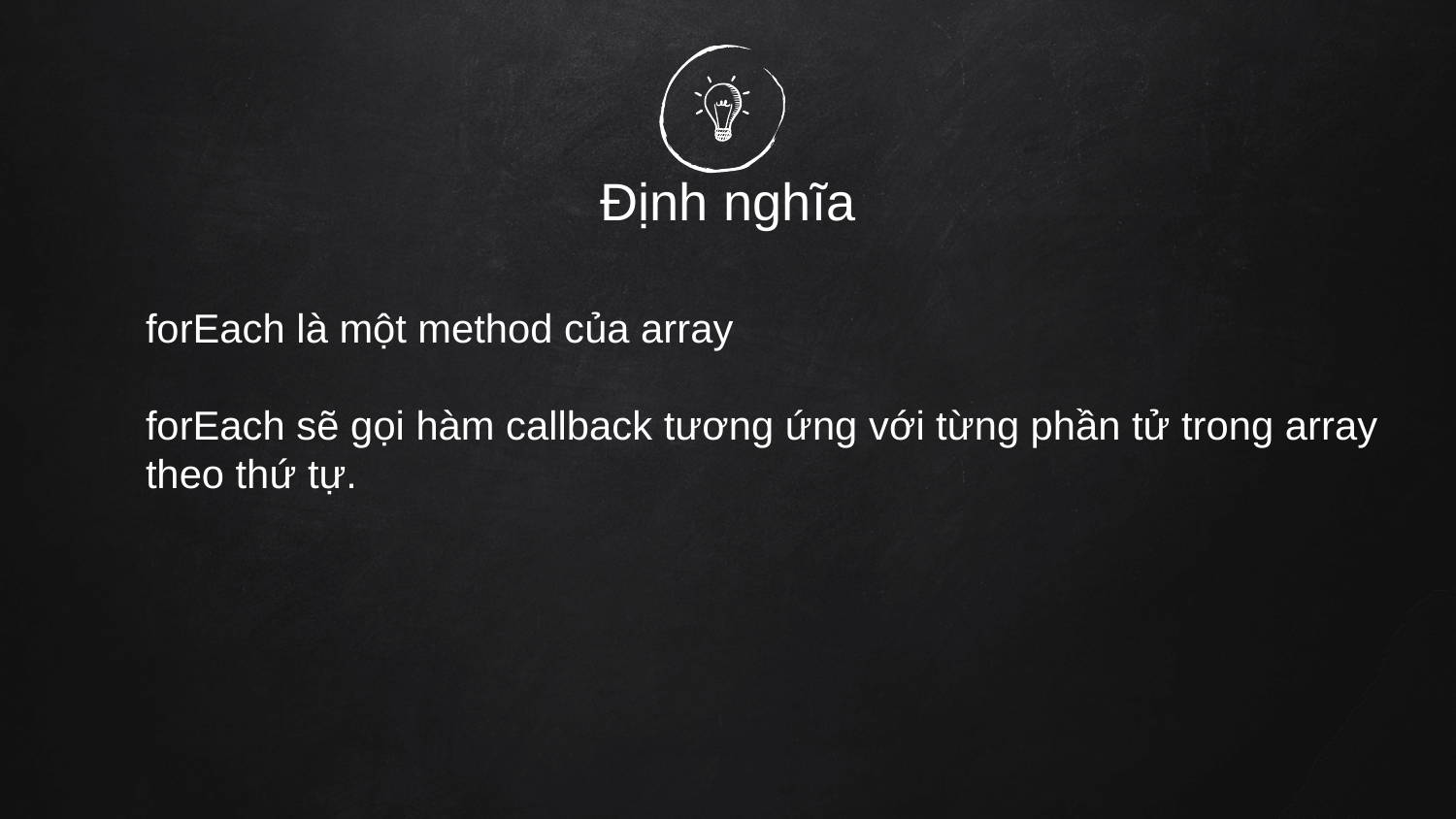

# Định nghĩa
forEach là một method của array

forEach sẽ gọi hàm callback tương ứng với từng phần tử trong array theo thứ tự.